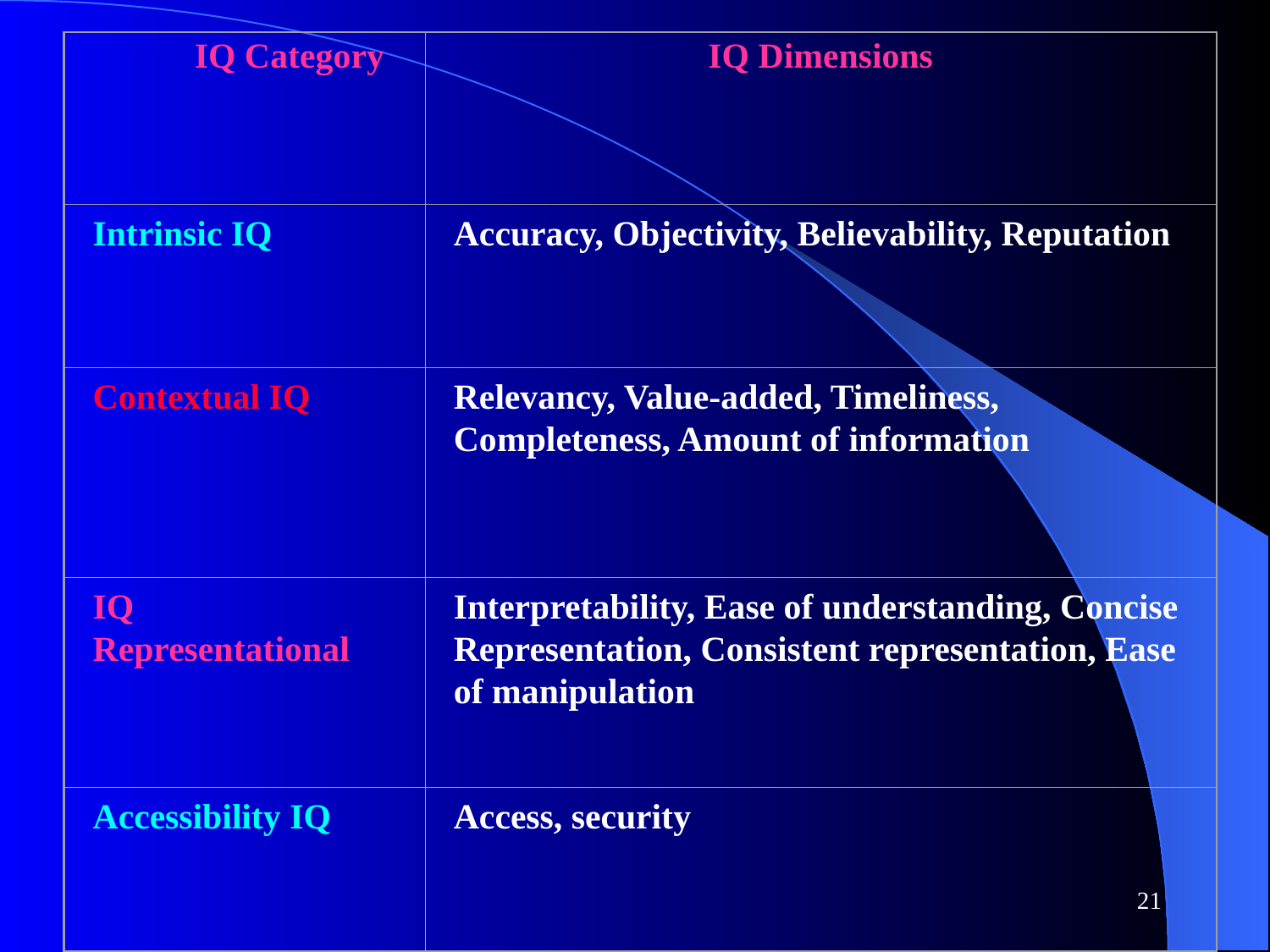

IQ Category

IQ Dimensions

Intrinsic IQ

Accuracy, Objectivity, Believability, Reputation

Contextual IQ

Relevancy, Value-added, Timeliness, Completeness, Amount of information

IQ
Representational

Interpretability, Ease of understanding, Concise
Representation, Consistent representation, Ease of manipulation

Accessibility IQ

Access, security

21